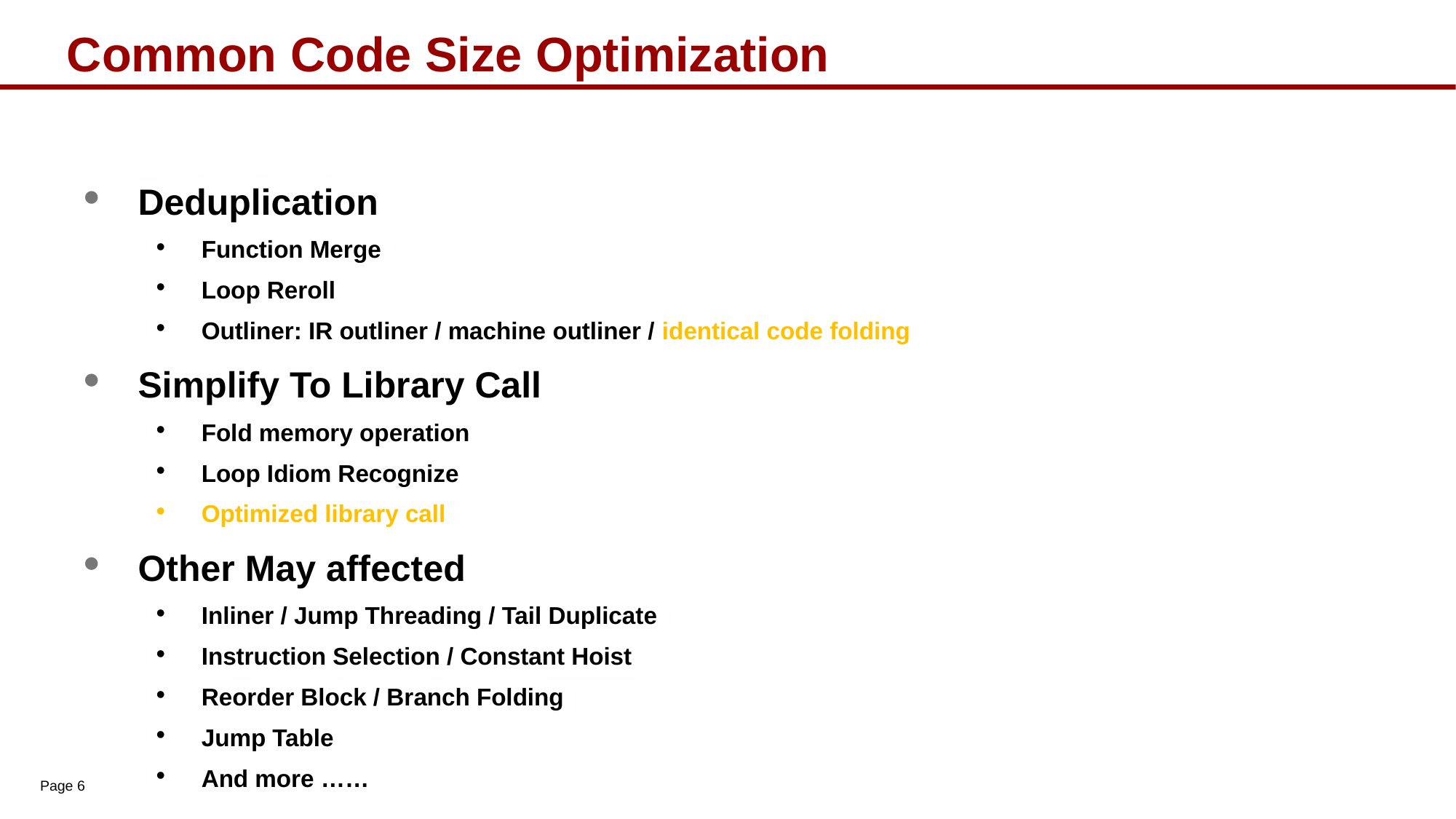

# Common Code Size Optimization
Deduplication
Function Merge
Loop Reroll
Outliner: IR outliner / machine outliner / identical code folding
Simplify To Library Call
Fold memory operation
Loop Idiom Recognize
Optimized library call
Other May affected
Inliner / Jump Threading / Tail Duplicate
Instruction Selection / Constant Hoist
Reorder Block / Branch Folding
Jump Table
And more ……